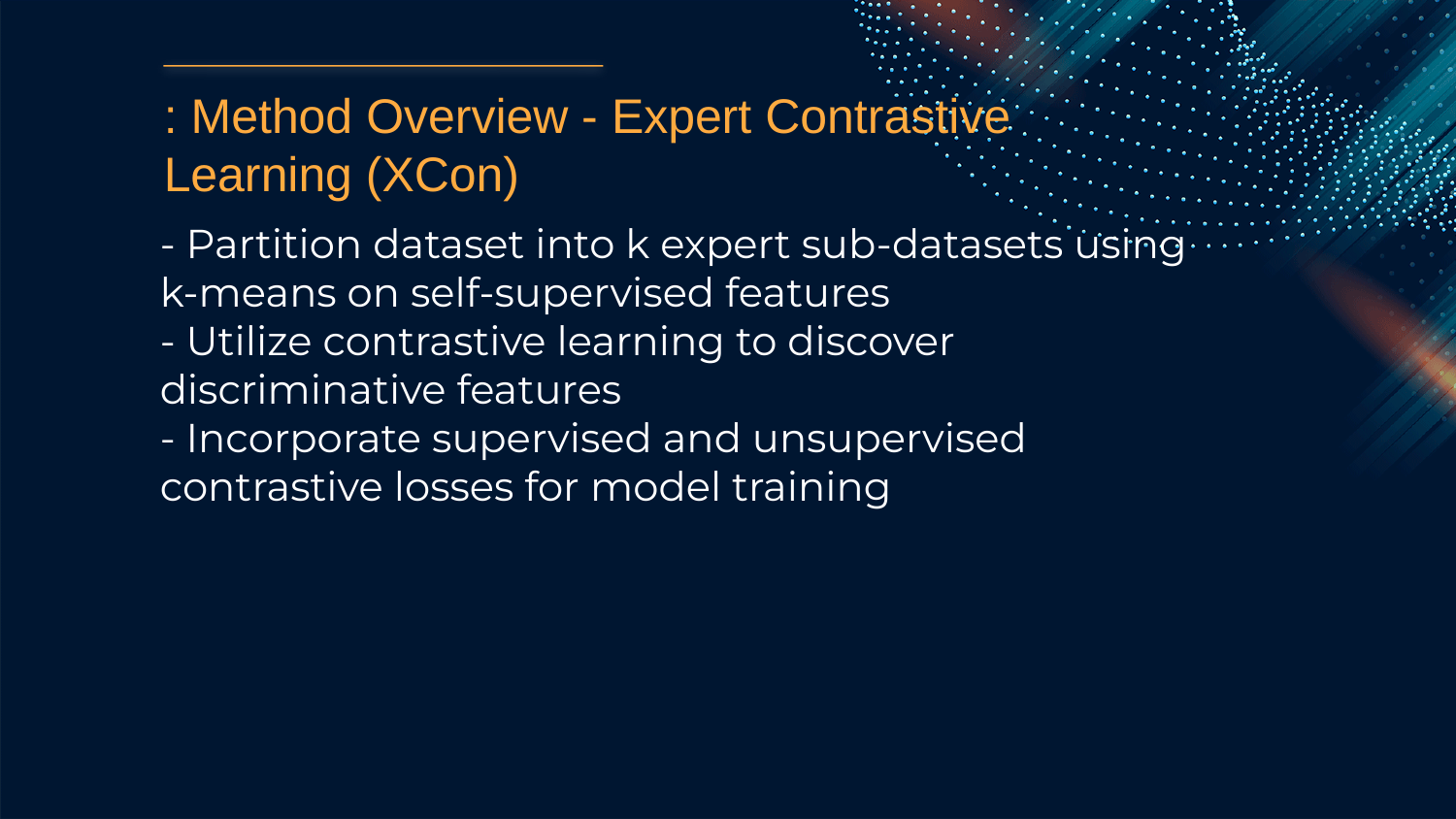

: Method Overview - Expert Contrastive Learning (XCon)
- Partition dataset into k expert sub-datasets using k-means on self-supervised features
- Utilize contrastive learning to discover discriminative features
- Incorporate supervised and unsupervised contrastive losses for model training